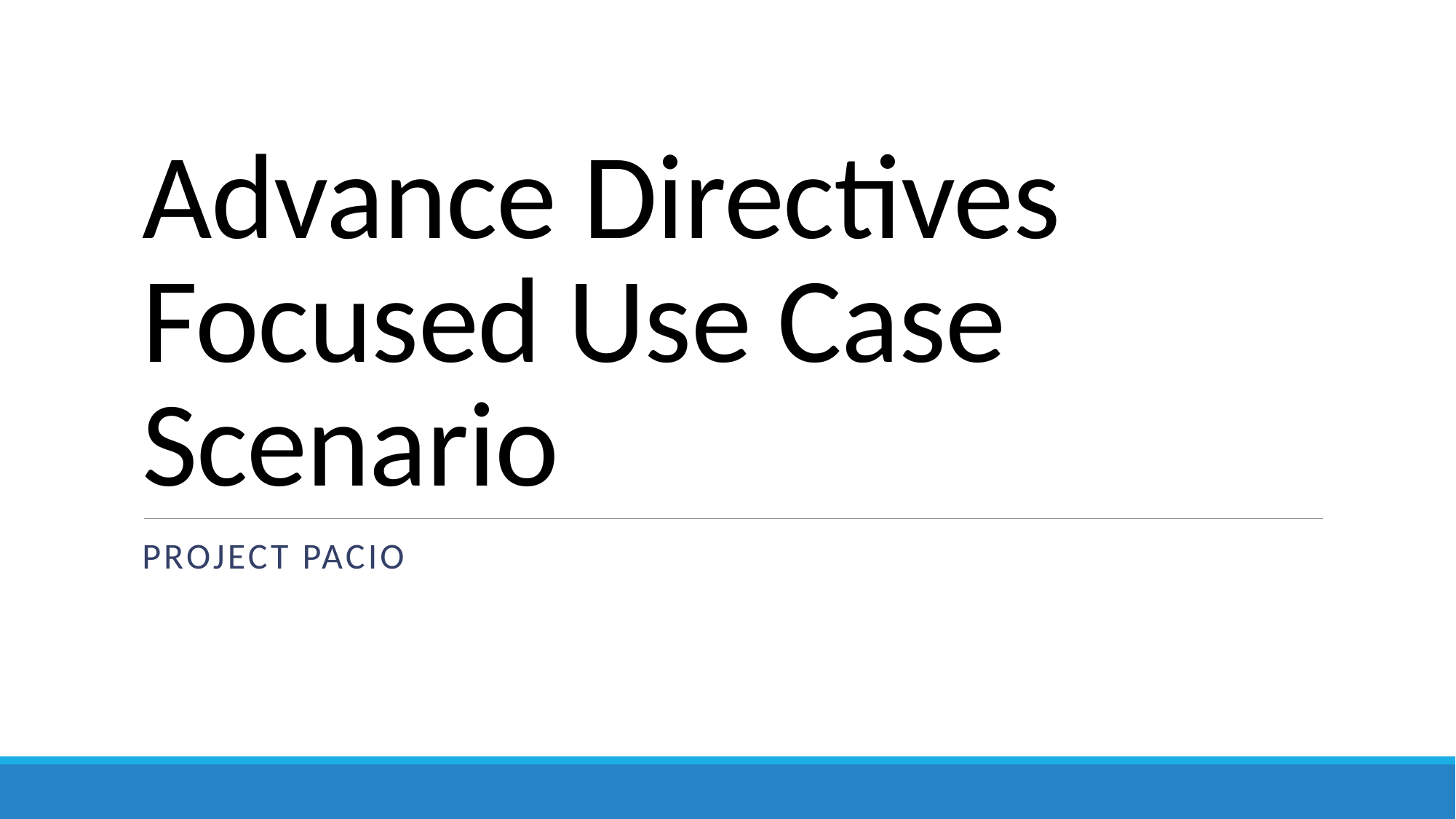

# Advance Directives Focused Use Case Scenario
Project pacio